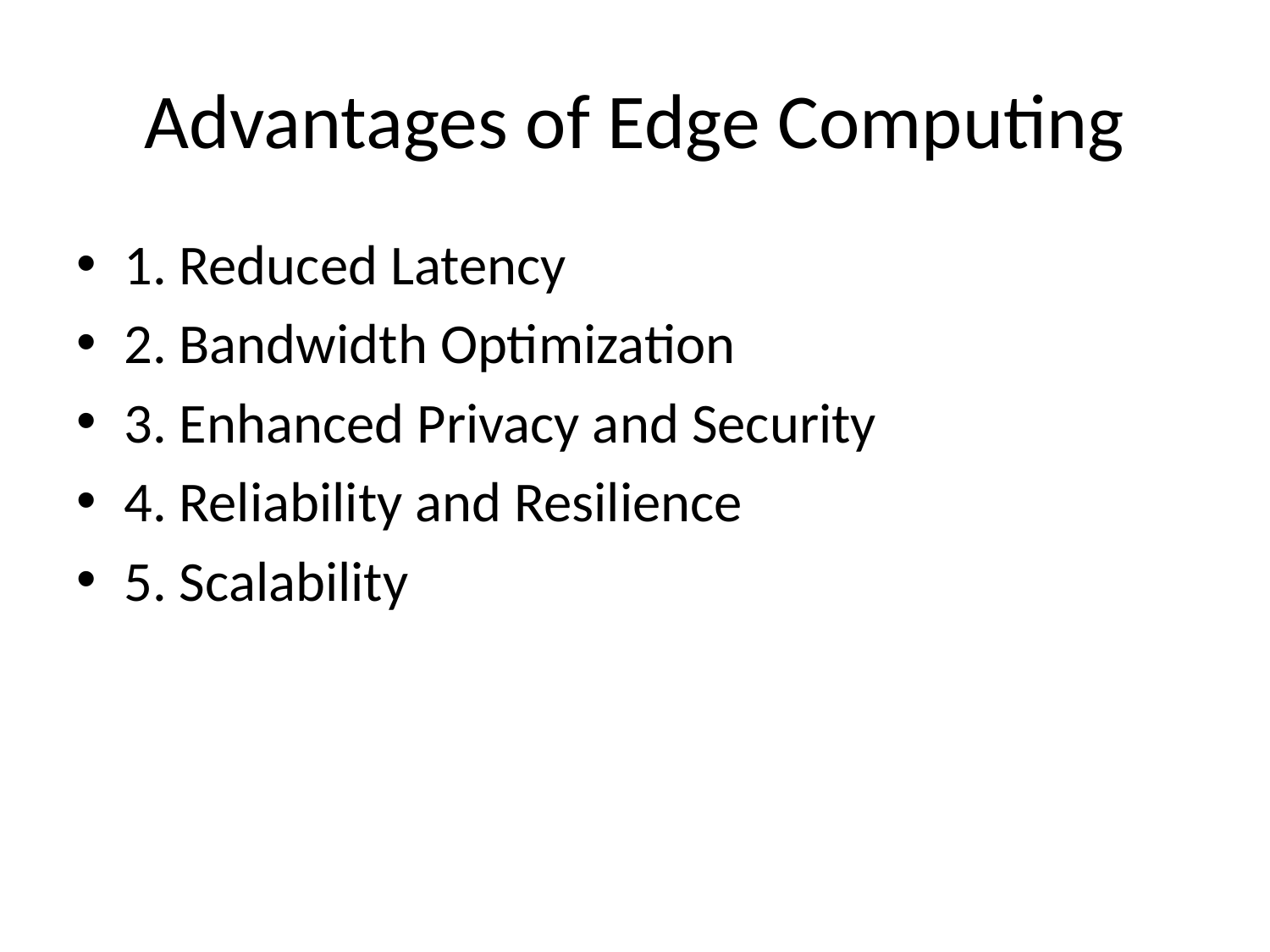

# Advantages of Edge Computing
1. Reduced Latency
2. Bandwidth Optimization
3. Enhanced Privacy and Security
4. Reliability and Resilience
5. Scalability